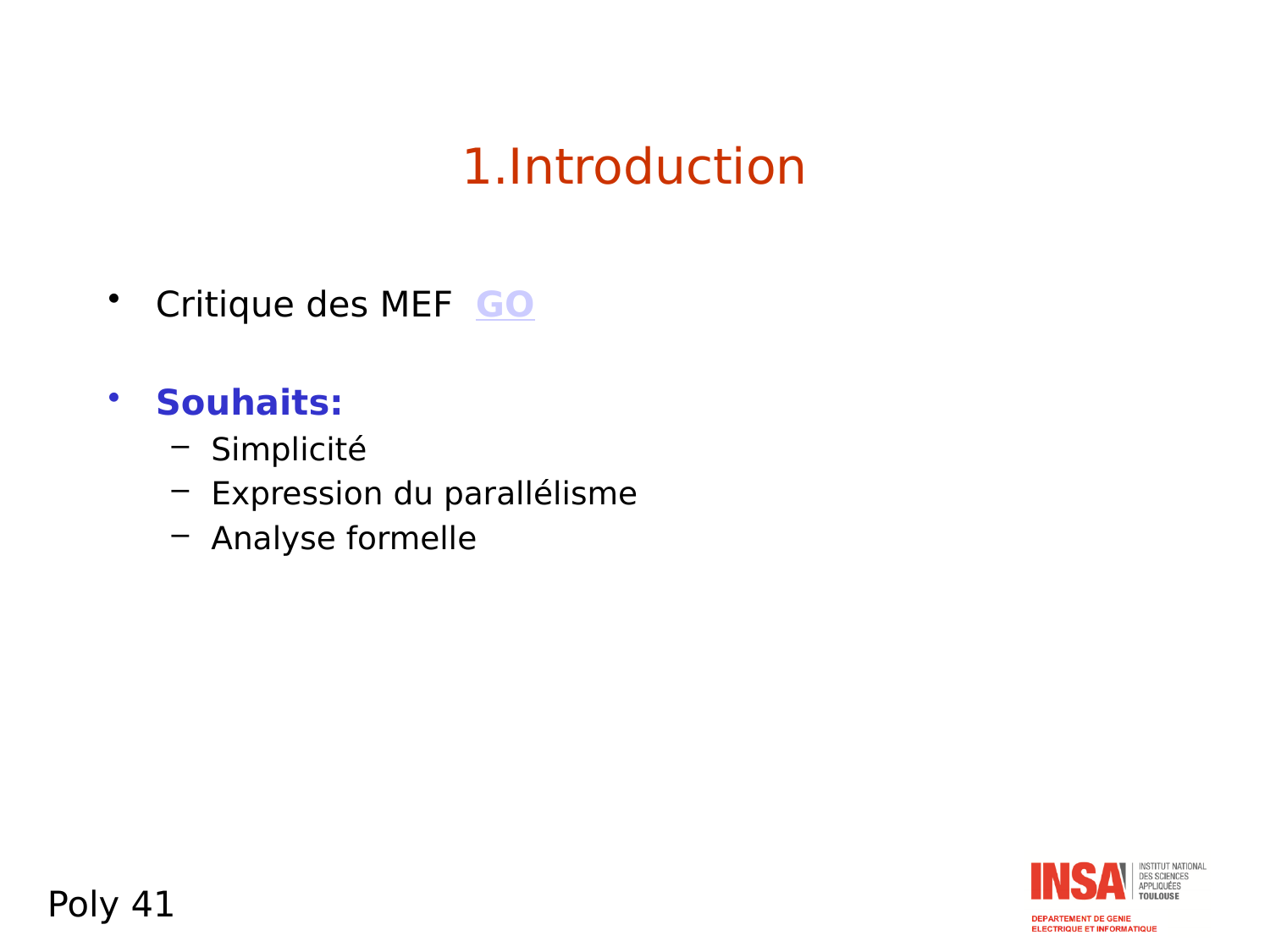

# 1.Introduction
Critique des MEF  GO

Souhaits:
Simplicité
Expression du parallélisme
Analyse formelle
Poly 41